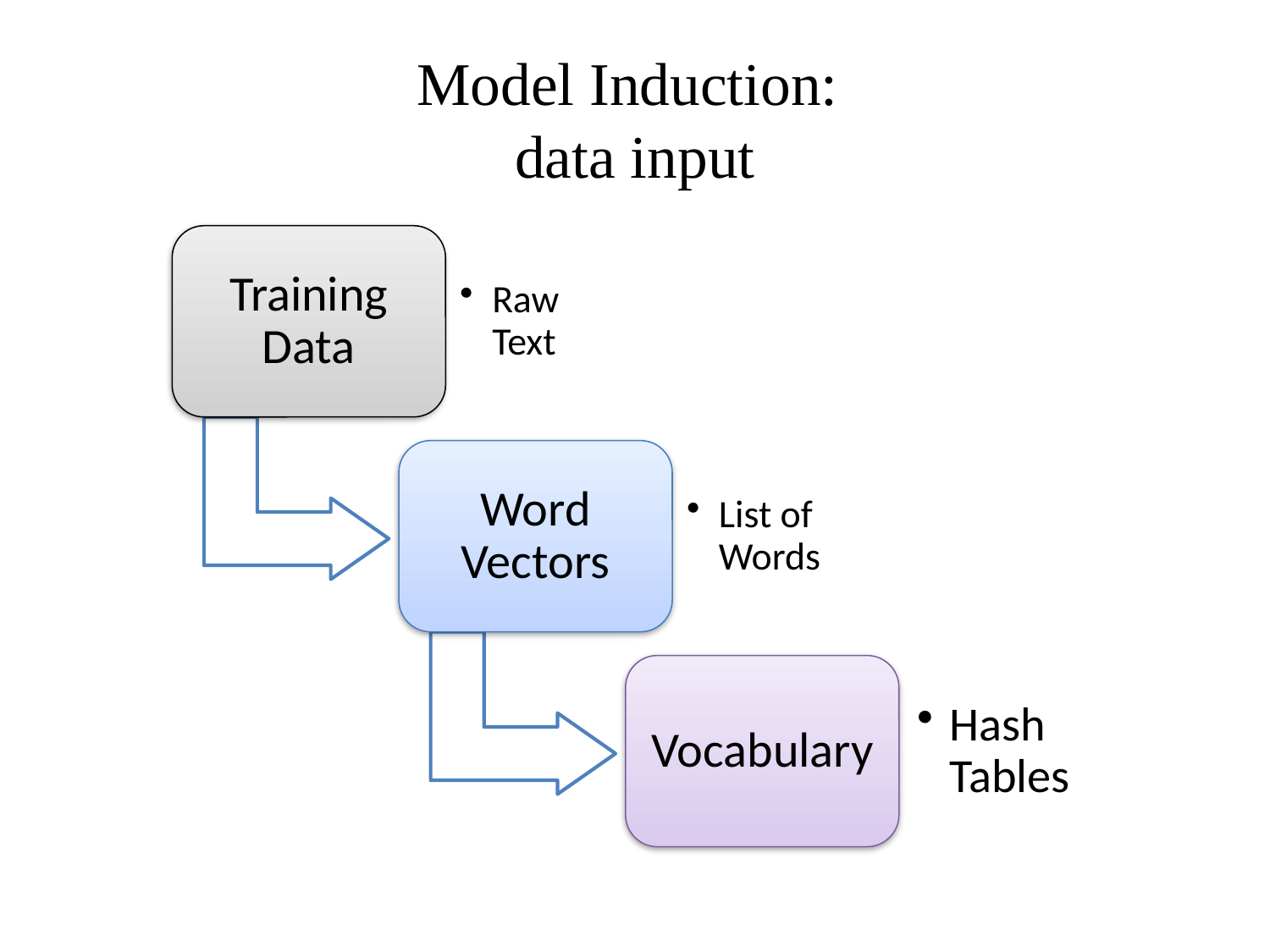

# Model Induction: data input
Training Data
Raw Text
Word Vectors
List of Words
Vocabulary
Hash Tables